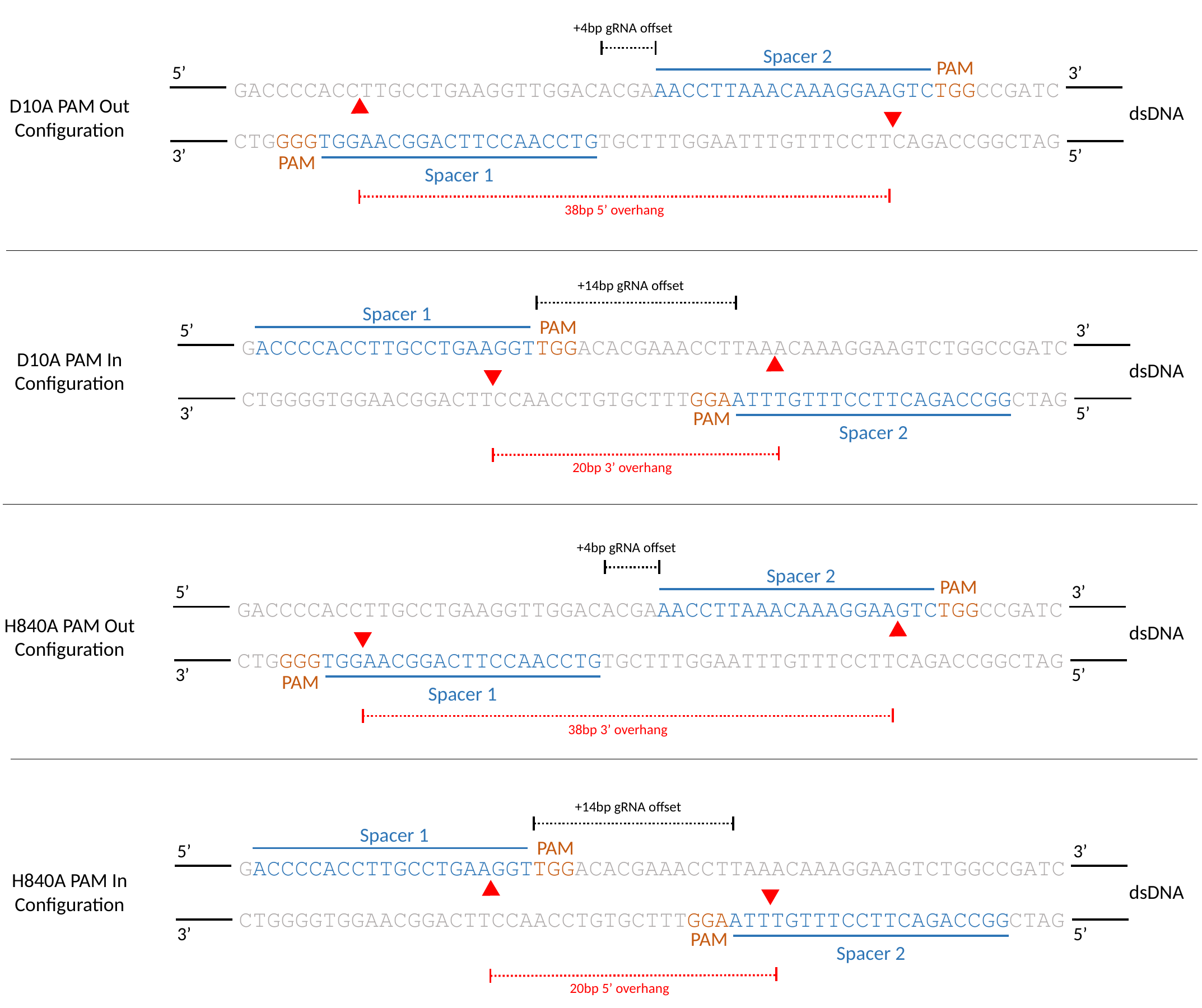

+4bp gRNA offset
Spacer 2
PAM
5’
3’
GACCCCACCTTGCCTGAAGGTTGGACACGAAACCTTAAACAAAGGAAGTCTGGCCGATC
D10A PAM Out Configuration
dsDNA

CTGGGGTGGAACGGACTTCCAACCTGTGCTTTGGAATTTGTTTCCTTCAGACCGGCTAG
3’
5’
PAM
Spacer 1
38bp 5’ overhang
+14bp gRNA offset
Spacer 1
PAM
5’
3’
GACCCCACCTTGCCTGAAGGTTGGACACGAAACCTTAAACAAAGGAAGTCTGGCCGATC
D10A PAM In Configuration
dsDNA

CTGGGGTGGAACGGACTTCCAACCTGTGCTTTGGAATTTGTTTCCTTCAGACCGGCTAG
3’
5’
PAM
Spacer 2
20bp 3’ overhang
+4bp gRNA offset
Spacer 2
PAM
5’
3’
GACCCCACCTTGCCTGAAGGTTGGACACGAAACCTTAAACAAAGGAAGTCTGGCCGATC
H840A PAM Out Configuration
dsDNA

CTGGGGTGGAACGGACTTCCAACCTGTGCTTTGGAATTTGTTTCCTTCAGACCGGCTAG
3’
5’
PAM
Spacer 1
38bp 3’ overhang
+14bp gRNA offset
Spacer 1
PAM
5’
3’
GACCCCACCTTGCCTGAAGGTTGGACACGAAACCTTAAACAAAGGAAGTCTGGCCGATC
H840A PAM In Configuration
dsDNA

CTGGGGTGGAACGGACTTCCAACCTGTGCTTTGGAATTTGTTTCCTTCAGACCGGCTAG
3’
5’
PAM
Spacer 2
20bp 5’ overhang